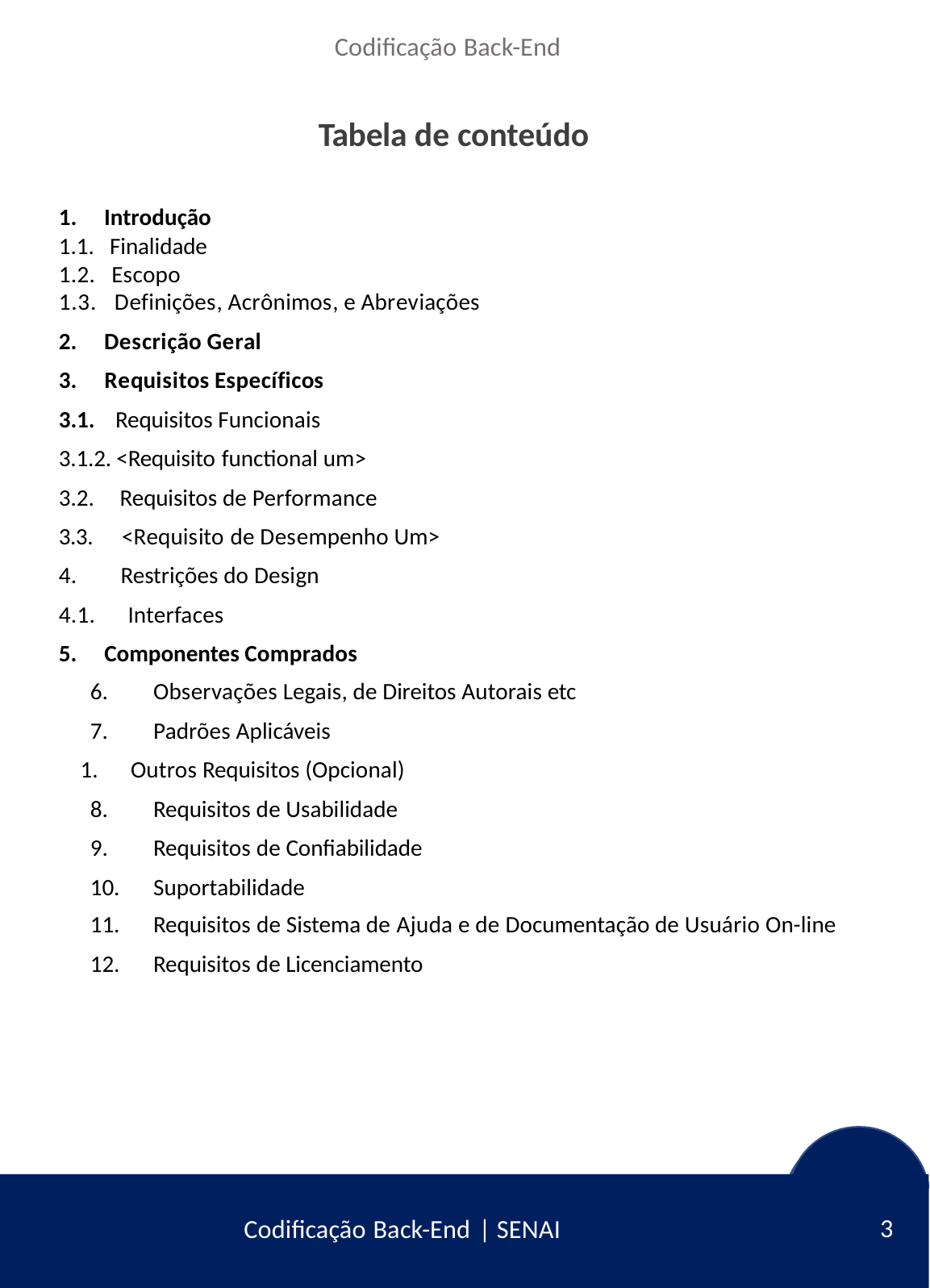

Codificação Back-End

Tabela de conteúdo

Introdução
1.1.   Finalidade
1.2.   Escopo
1.3.   Definições, Acrônimos, e Abreviações
Descrição Geral
Requisitos Específicos
3.1.    Requisitos Funcionais
3.1.2. <Requisito functional um>
3.2.     Requisitos de Performance
3.3.      <Requisito de Desempenho Um>
4.        Restrições do Design
4.1.      Interfaces
Componentes Comprados
Observações Legais, de Direitos Autorais etc
Padrões Aplicáveis
Outros Requisitos (Opcional)
Requisitos de Usabilidade
Requisitos de Confiabilidade
Suportabilidade
Requisitos de Sistema de Ajuda e de Documentação de Usuário On-line
Requisitos de Licenciamento
3
Codificação Back-End | SENAI